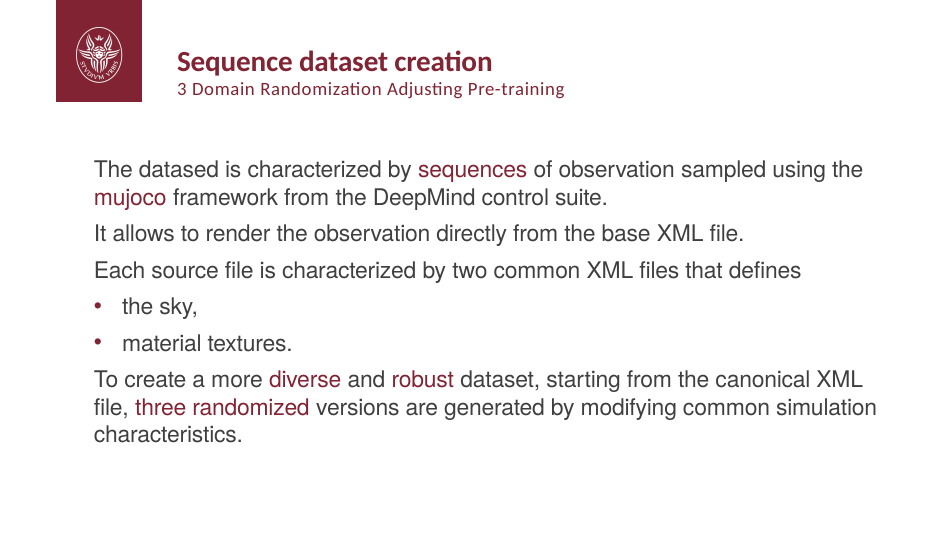

# Sequence dataset creation
3 Domain Randomization Adjusting Pre-training
The datased is characterized by sequences of observation sampled using the mujoco framework from the DeepMind control suite.
It allows to render the observation directly from the base XML file.
Each source file is characterized by two common XML files that defines
the sky,
material textures.
To create a more diverse and robust dataset, starting from the canonical XML file, three randomized versions are generated by modifying common simulation characteristics.
21/21